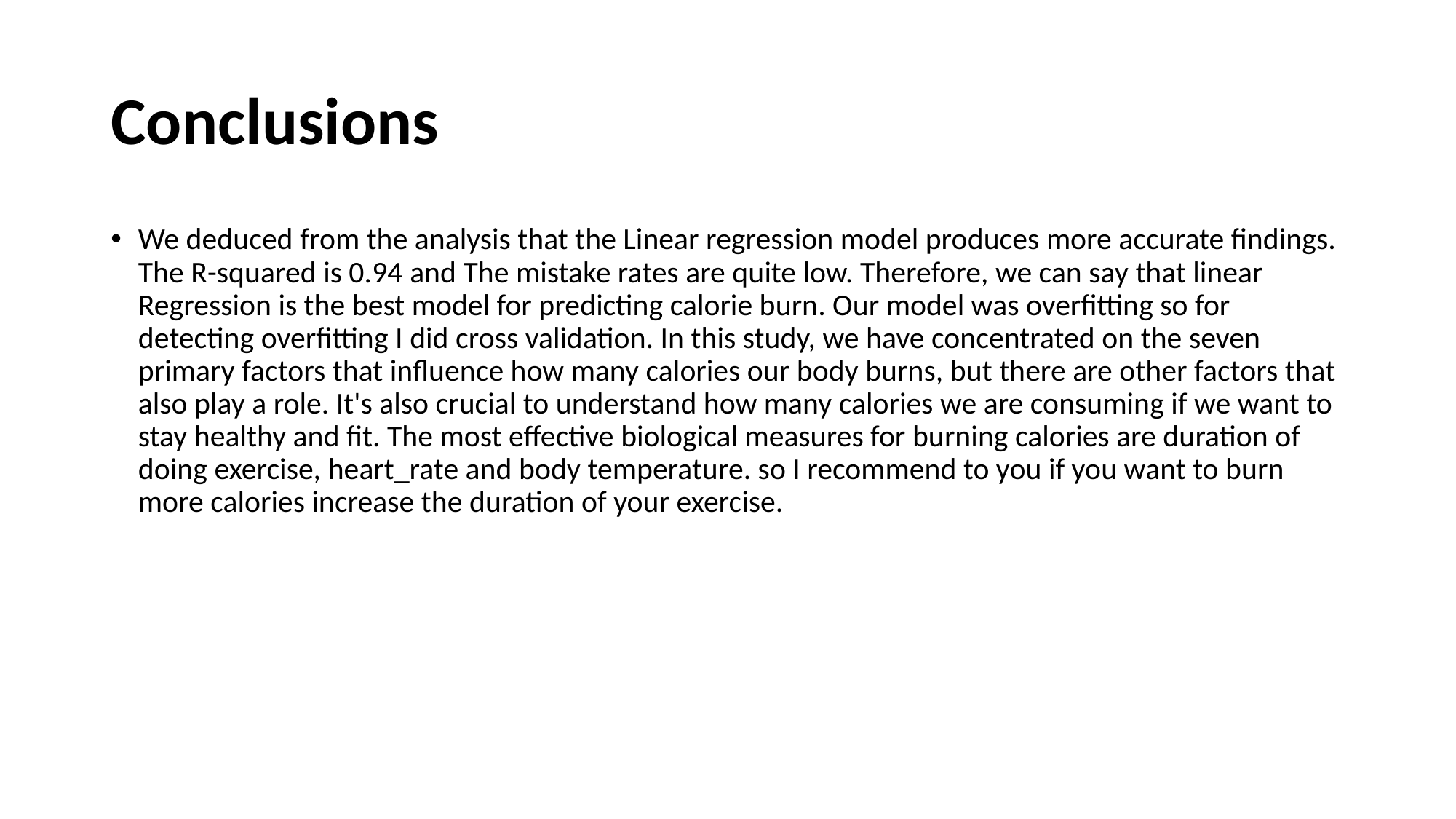

# Conclusions
We deduced from the analysis that the Linear regression model produces more accurate findings. The R-squared is 0.94 and The mistake rates are quite low. Therefore, we can say that linear Regression is the best model for predicting calorie burn. Our model was overfitting so for detecting overfitting I did cross validation. In this study, we have concentrated on the seven primary factors that influence how many calories our body burns, but there are other factors that also play a role. It's also crucial to understand how many calories we are consuming if we want to stay healthy and fit. The most effective biological measures for burning calories are duration of doing exercise, heart_rate and body temperature. so I recommend to you if you want to burn more calories increase the duration of your exercise.